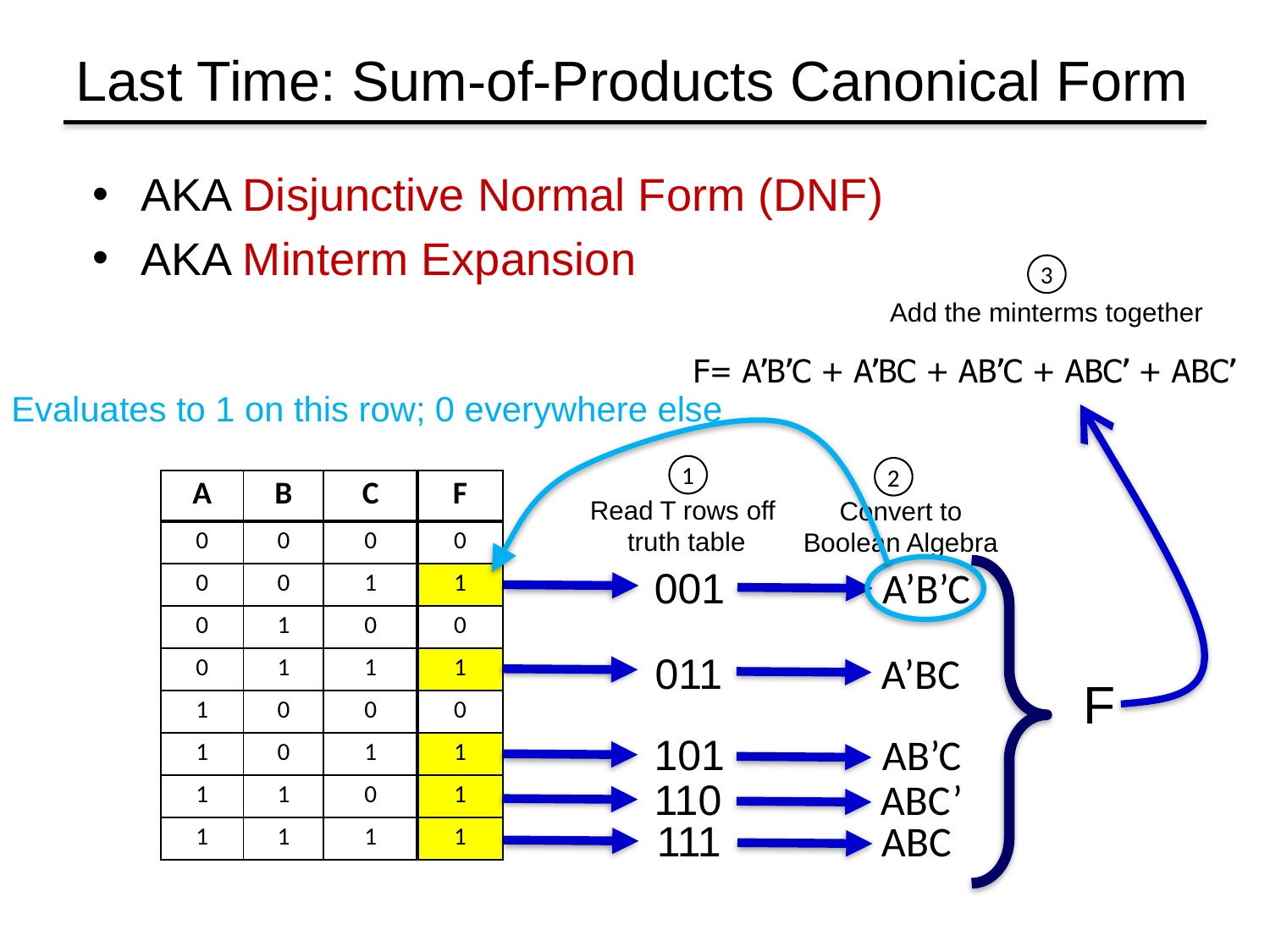

# Last Time: Sum-of-Products Canonical Form
AKA Disjunctive Normal Form (DNF)
AKA Minterm Expansion
3
Add the minterms together
F= A’B’C + A’BC + AB’C + ABC’ + ABC’
Evaluates to 1 on this row; 0 everywhere else

1
2
| A | B | C | F |
| --- | --- | --- | --- |
| 0 | 0 | 0 | 0 |
| 0 | 0 | 1 | 1 |
| 0 | 1 | 0 | 0 |
| 0 | 1 | 1 | 1 |
| 1 | 0 | 0 | 0 |
| 1 | 0 | 1 | 1 |
| 1 | 1 | 0 | 1 |
| 1 | 1 | 1 | 1 |
Read T rows off
 truth table
Convert to
Boolean Algebra
001
A’B’C

011
A’BC
F
101
AB’C
110
ABC’
111
ABC